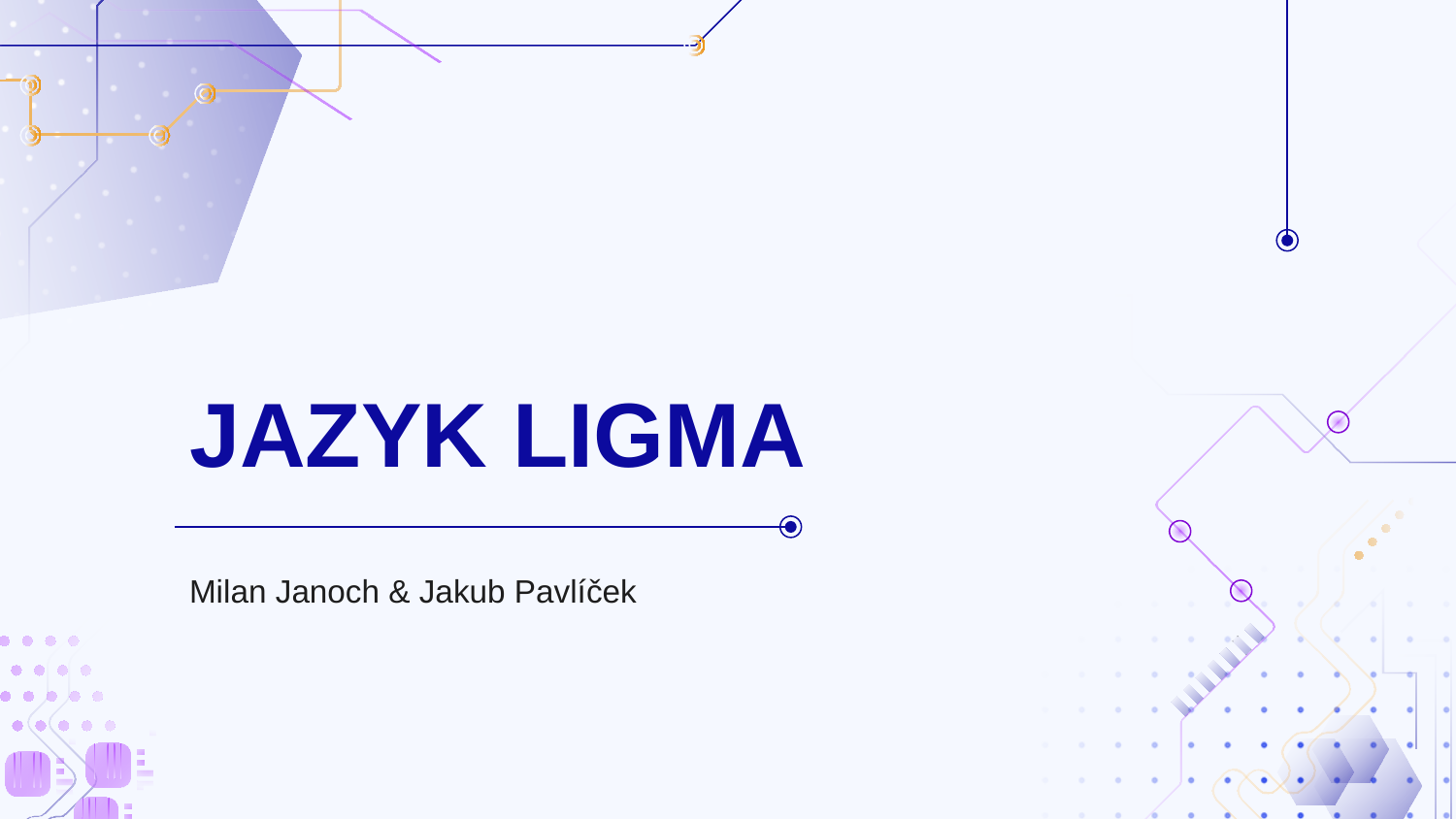

# JAZYK LIGMA

Milan Janoch & Jakub Pavlíček